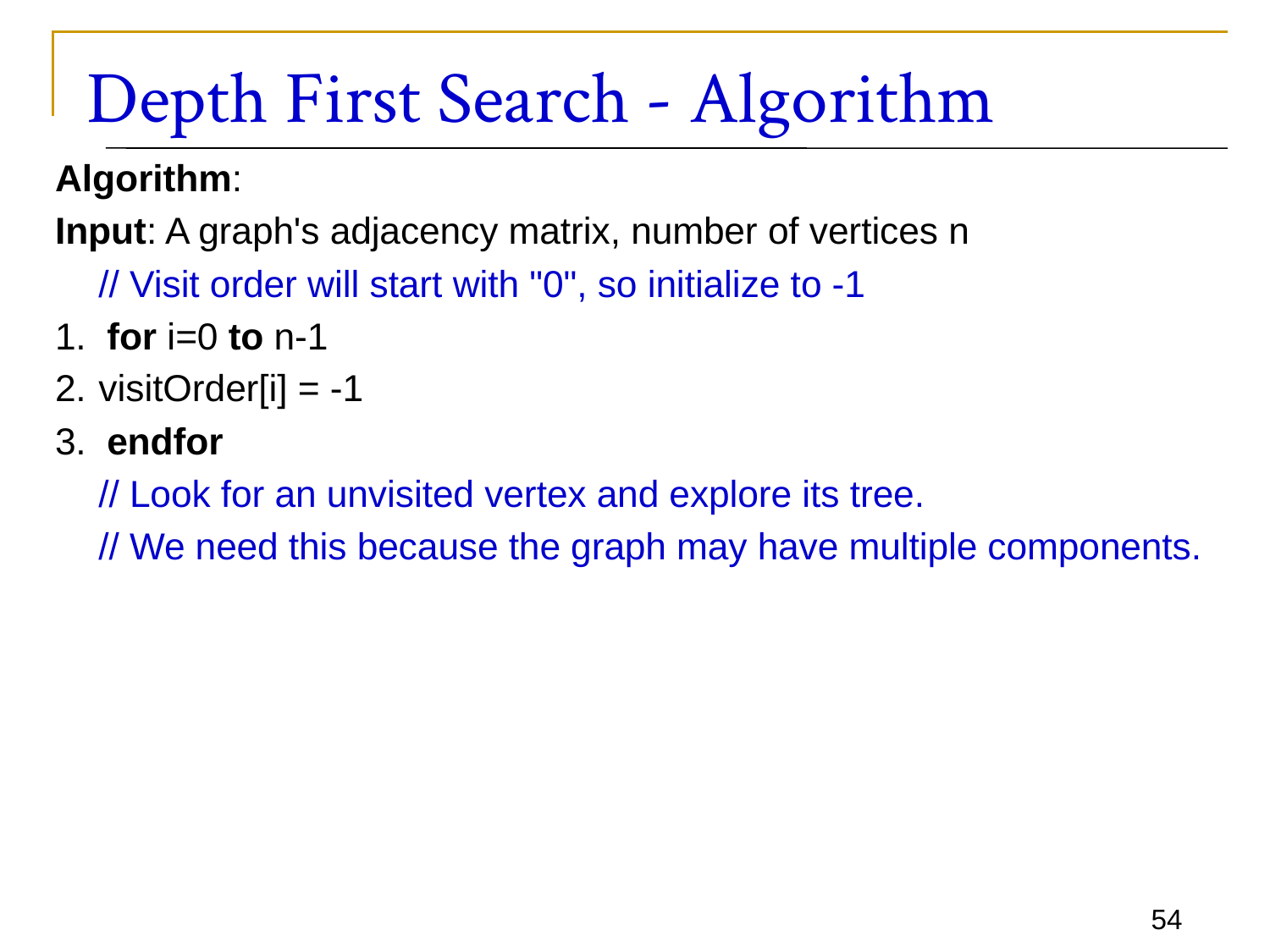

# Depth First Search - Algorithm
Algorithm:
Input: A graph's adjacency matrix, number of vertices n
		// Visit order will start with "0", so initialize to -1
1.  for i=0 to n-1
2.		visitOrder[i] = -1
3.  endfor
		// Look for an unvisited vertex and explore its tree.
	// We need this because the graph may have multiple components.